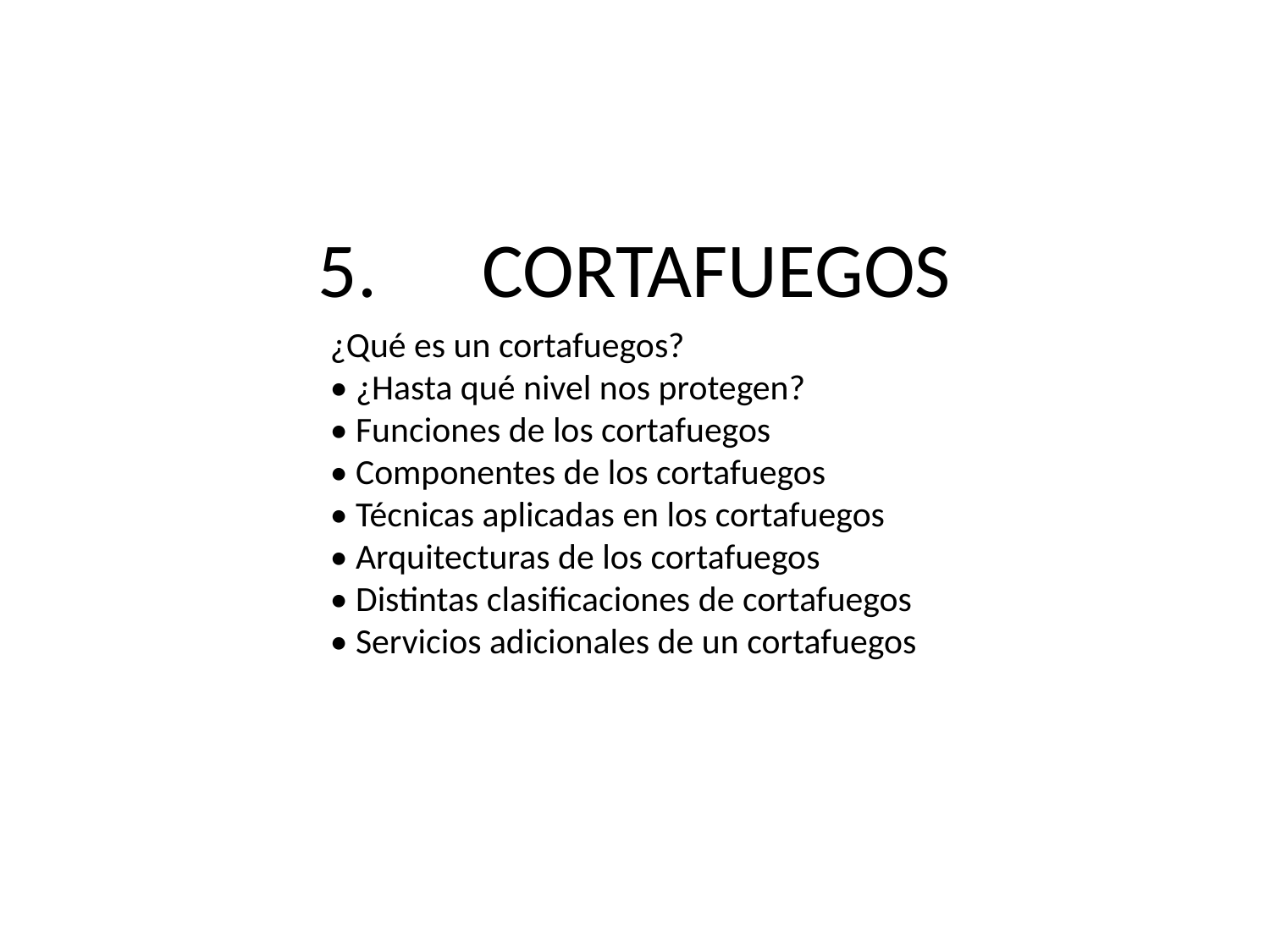

# 5.      CORTAFUEGOS
¿Qué es un cortafuegos?
• ¿Hasta qué nivel nos protegen?
• Funciones de los cortafuegos
• Componentes de los cortafuegos
• Técnicas aplicadas en los cortafuegos
• Arquitecturas de los cortafuegos
• Distintas clasificaciones de cortafuegos
• Servicios adicionales de un cortafuegos